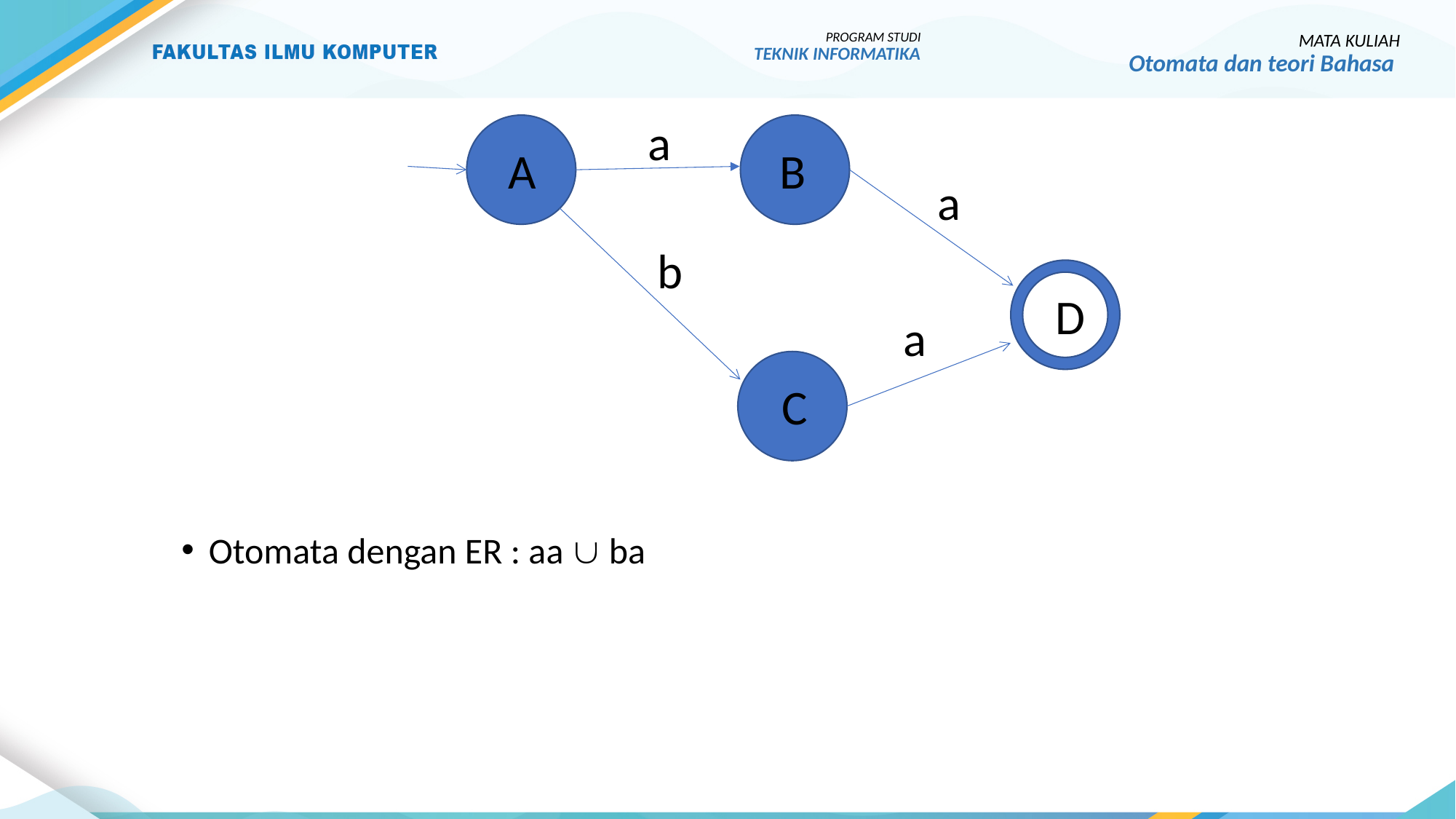

PROGRAM STUDI
TEKNIK INFORMATIKA
MATA KULIAH
Otomata dan teori Bahasa
a

A

B
a
b

D
a

C
Otomata dengan ER : aa ∪ ba